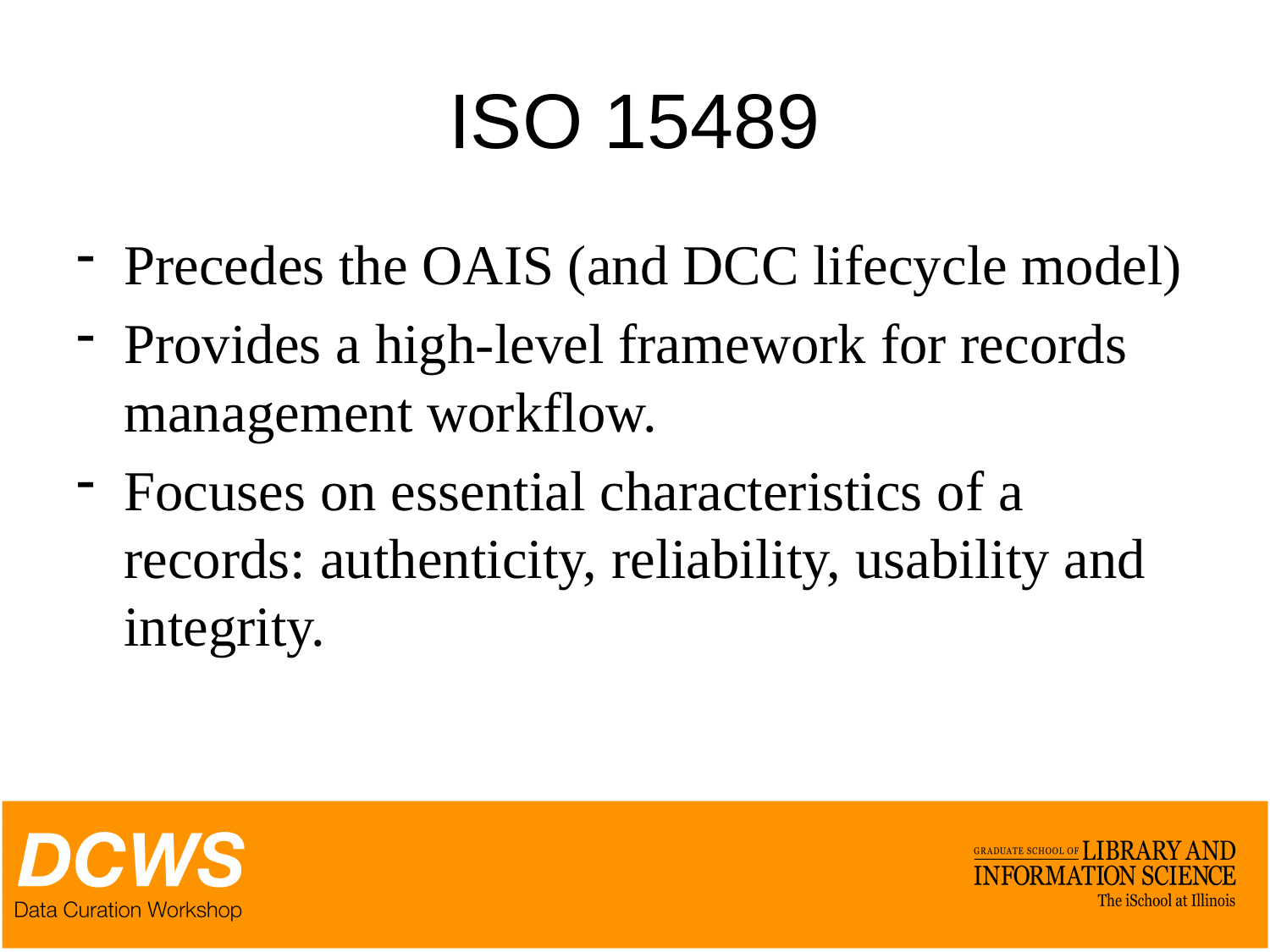

# ISO 15489
Precedes the OAIS (and DCC lifecycle model)
Provides a high-level framework for records management workflow.
Focuses on essential characteristics of a records: authenticity, reliability, usability and integrity.